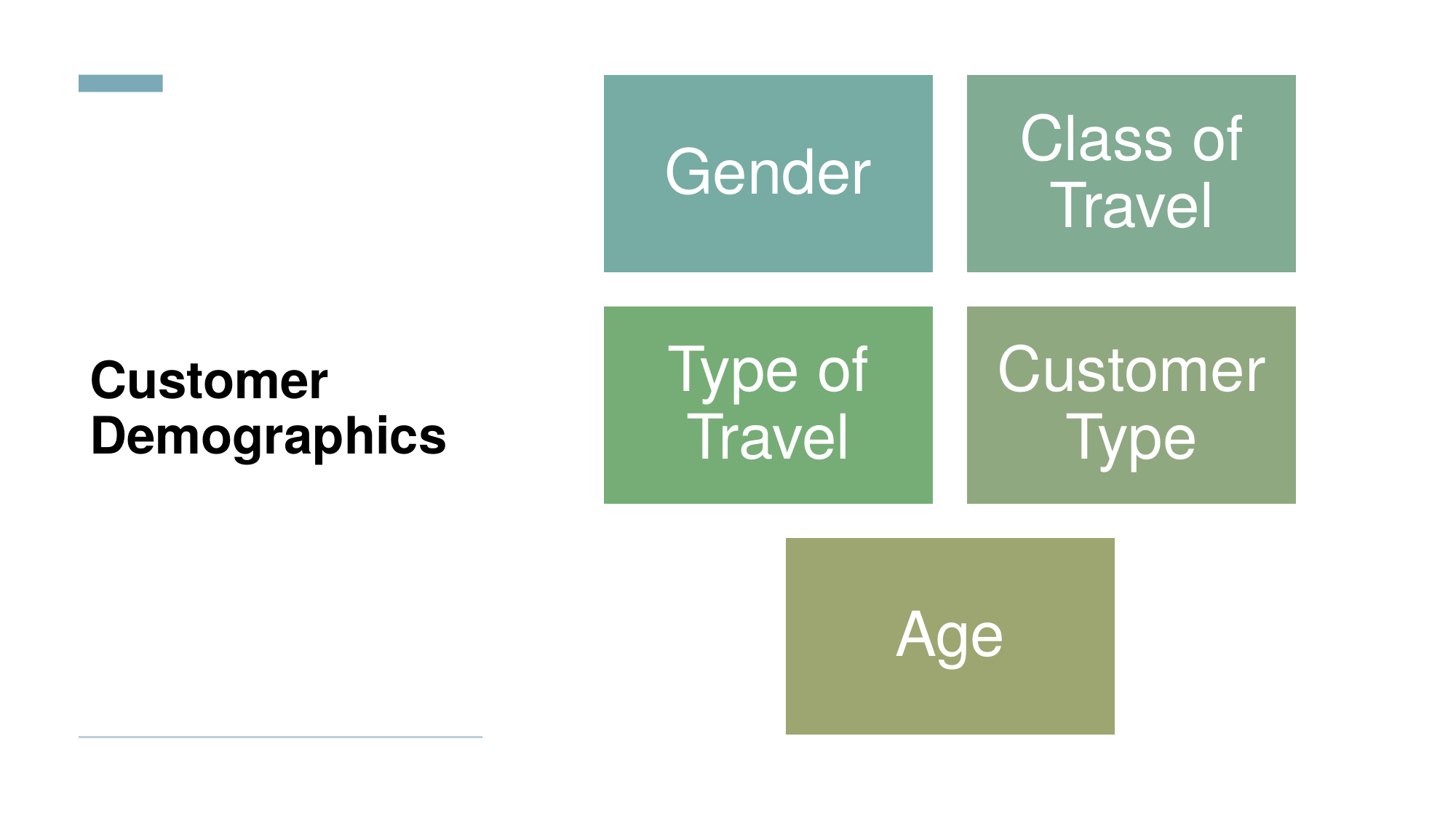

Gender
Class of Travel
Type of Travel
Customer Type
Age
# Customer Demographics